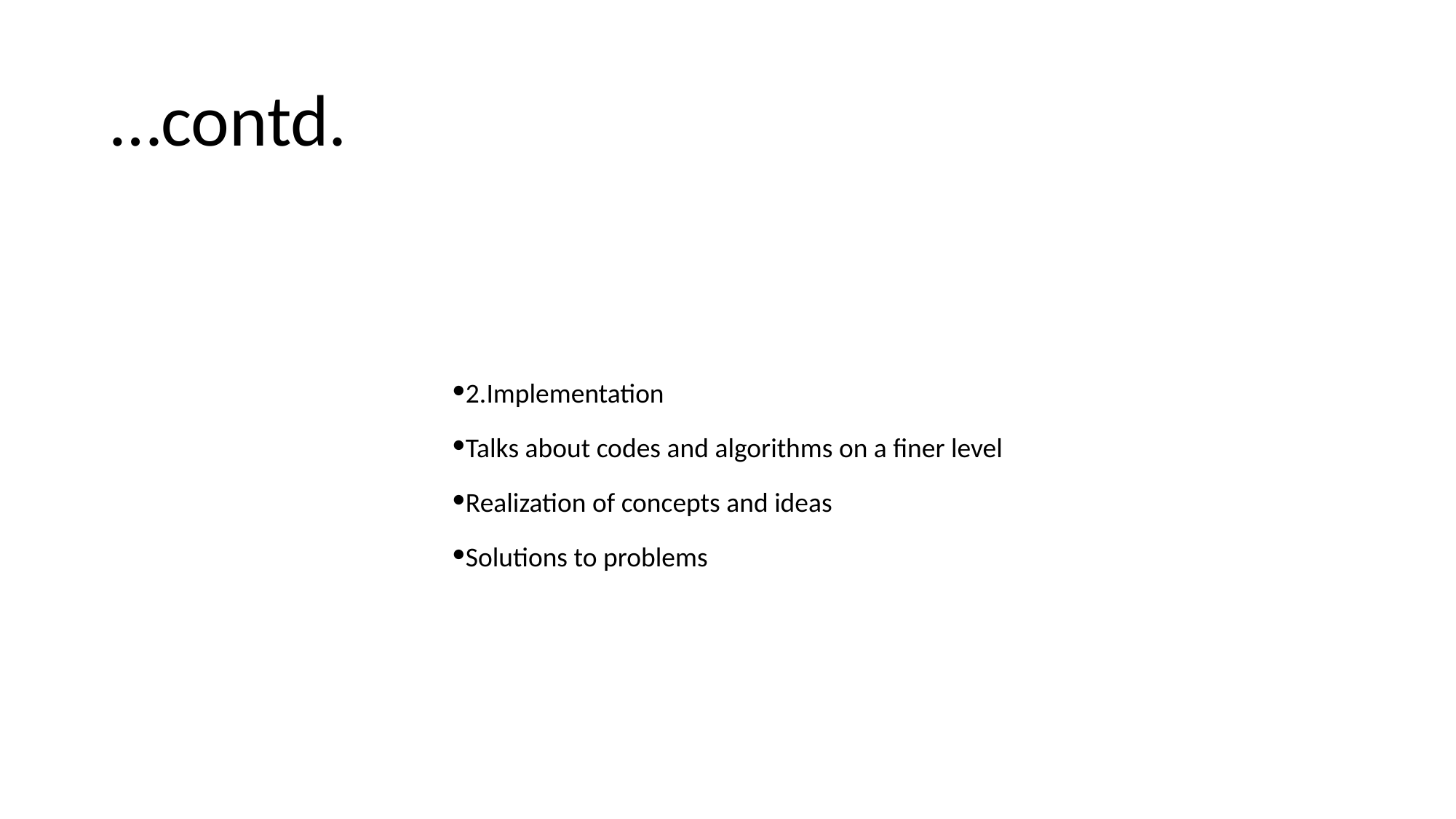

# …contd.
2.Implementation

Talks about codes and algorithms on a finer level

Realization of concepts and ideas

Solutions to problems